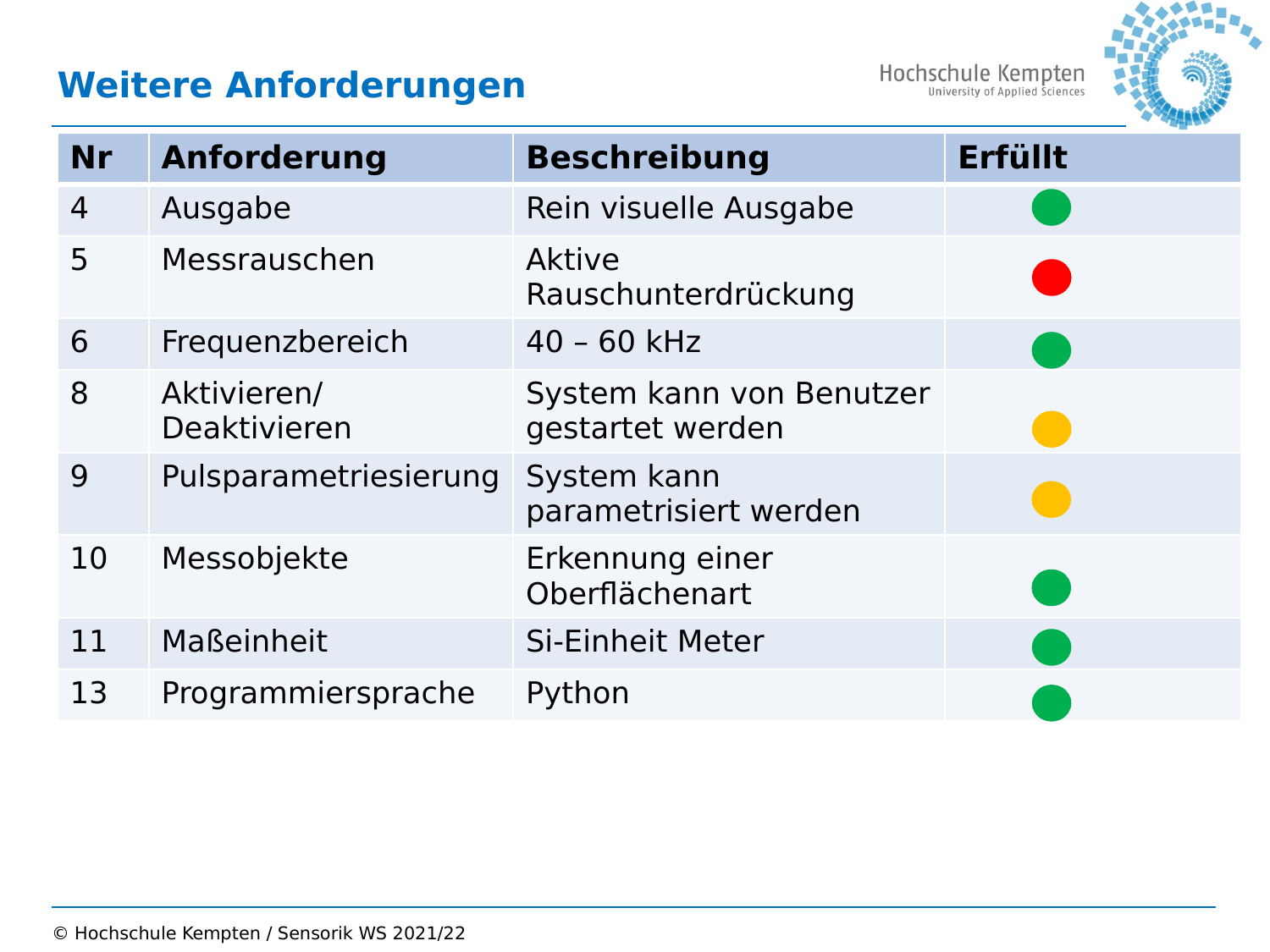

# Weitere Anforderungen
| Nr | Anforderung | Beschreibung | Erfüllt |
| --- | --- | --- | --- |
| 4 | Ausgabe | Rein visuelle Ausgabe |  |
| 5 | Messrauschen | Aktive Rauschunterdrückung |  |
| 6 | Frequenzbereich | 40 – 60 kHz |  |
| 8 | Aktivieren/ Deaktivieren | System kann von Benutzer gestartet werden |  |
| 9 | Pulsparametriesierung | System kann parametrisiert werden |  |
| 10 | Messobjekte | Erkennung einer Oberflächenart |  |
| 11 | Maßeinheit | Si-Einheit Meter |  |
| 13 | Programmiersprache | Python |  |

© Hochschule Kempten / Sensorik WS 2021/22